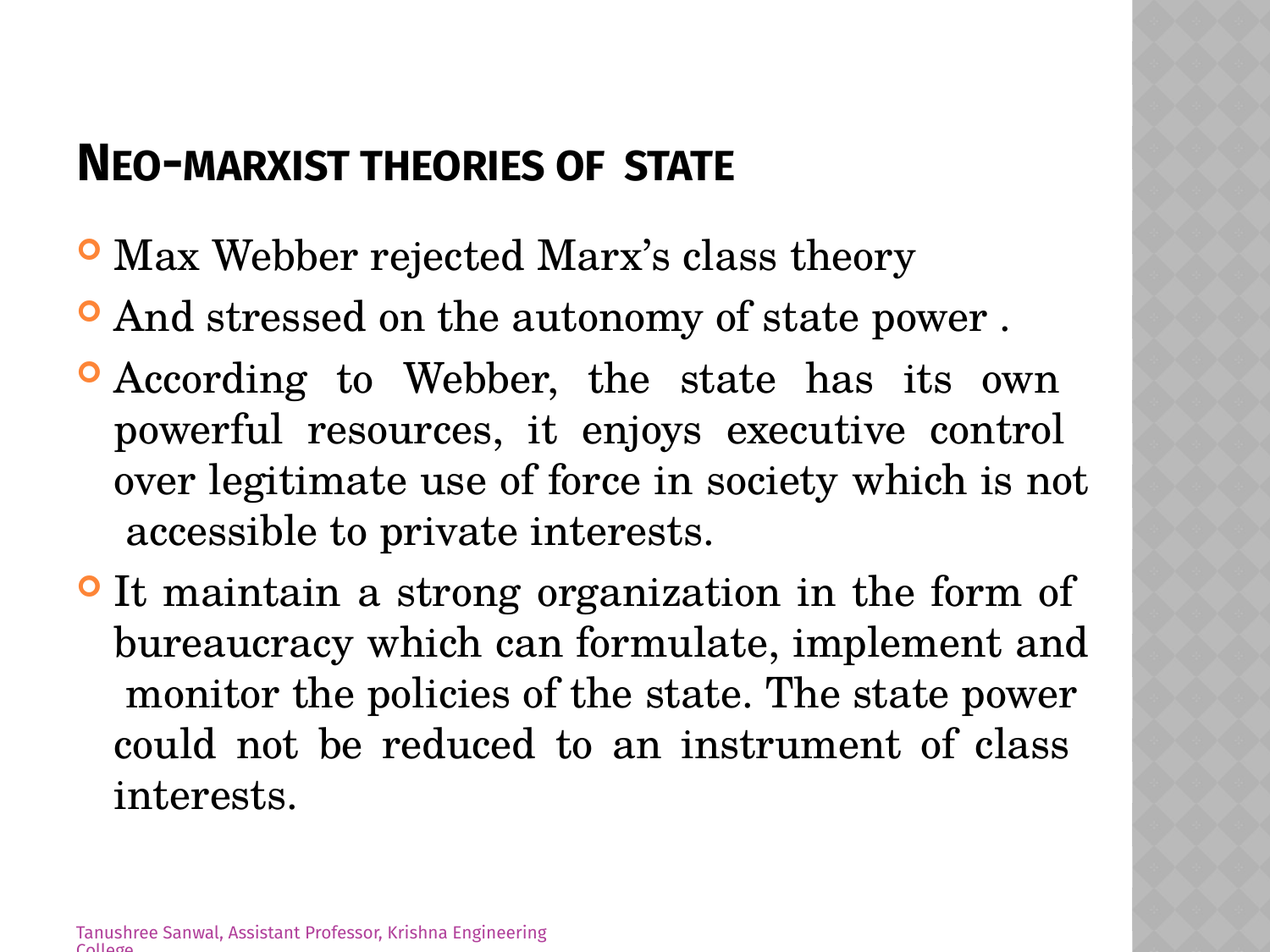

# NEO-MARXIST THEORIES OF STATE
Max Webber rejected Marx’s class theory
And stressed on the autonomy of state power .
According to Webber, the state has its own  powerful resources, it enjoys executive control  over legitimate use of force in society which is not  accessible to private interests.
It maintain a strong organization in the form of  bureaucracy which can formulate, implement and  monitor the policies of the state. The state power  could not be reduced to an instrument of class  interests.
Tanushree Sanwal, Assistant Professor, Krishna Engineering College